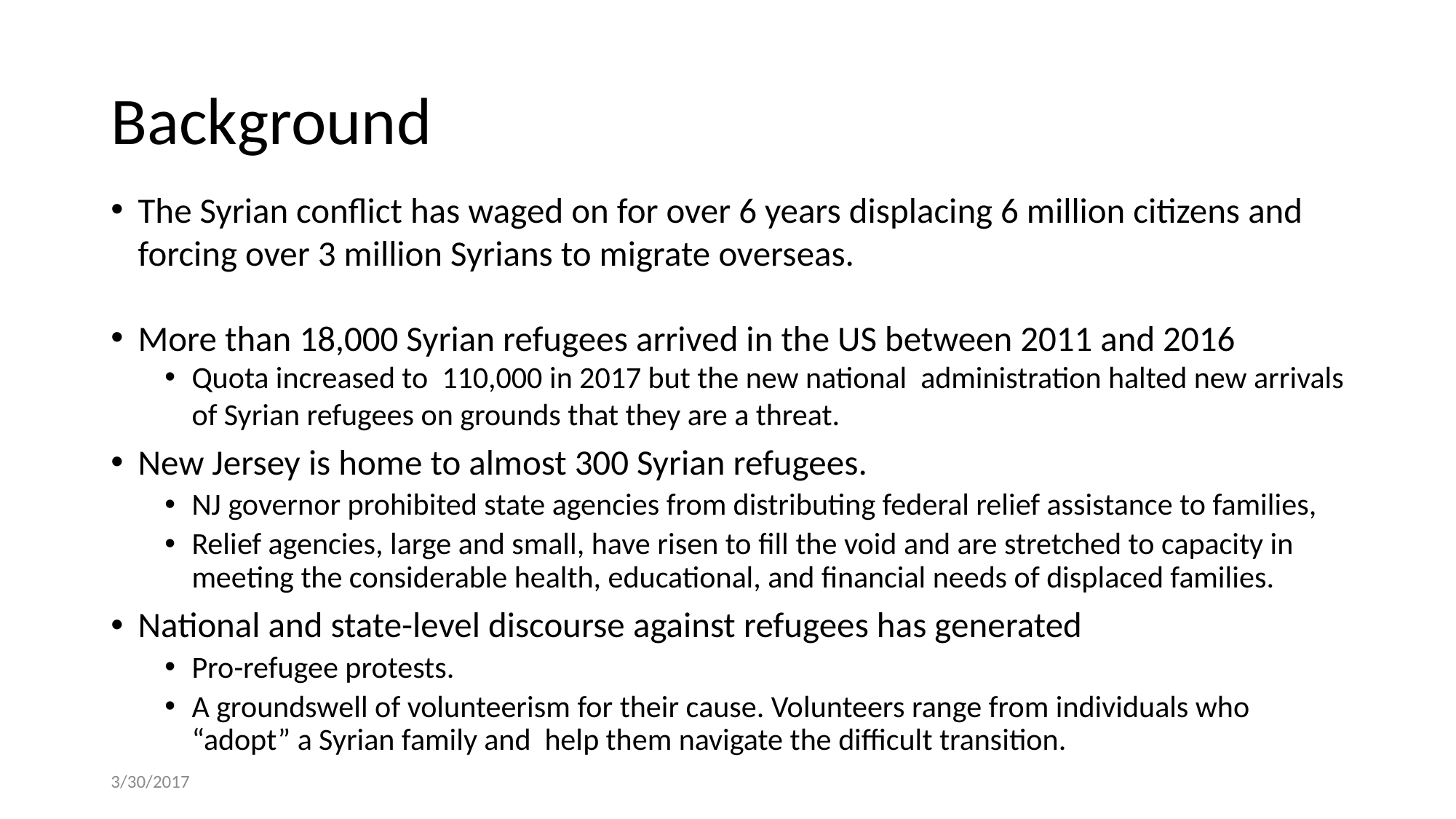

# Background
The Syrian conflict has waged on for over 6 years displacing 6 million citizens and forcing over 3 million Syrians to migrate overseas.

More than 18,000 Syrian refugees arrived in the US between 2011 and 2016
Quota increased to  110,000 in 2017 but the new national  administration halted new arrivals of Syrian refugees on grounds that they are a threat.
New Jersey is home to almost 300 Syrian refugees.
NJ governor prohibited state agencies from distributing federal relief assistance to families,
Relief agencies, large and small, have risen to fill the void and are stretched to capacity in meeting the considerable health, educational, and financial needs of displaced families.
National and state-level discourse against refugees has generated
Pro-refugee protests.
A groundswell of volunteerism for their cause. Volunteers range from individuals who “adopt” a Syrian family and  help them navigate the difficult transition.

3/30/2017